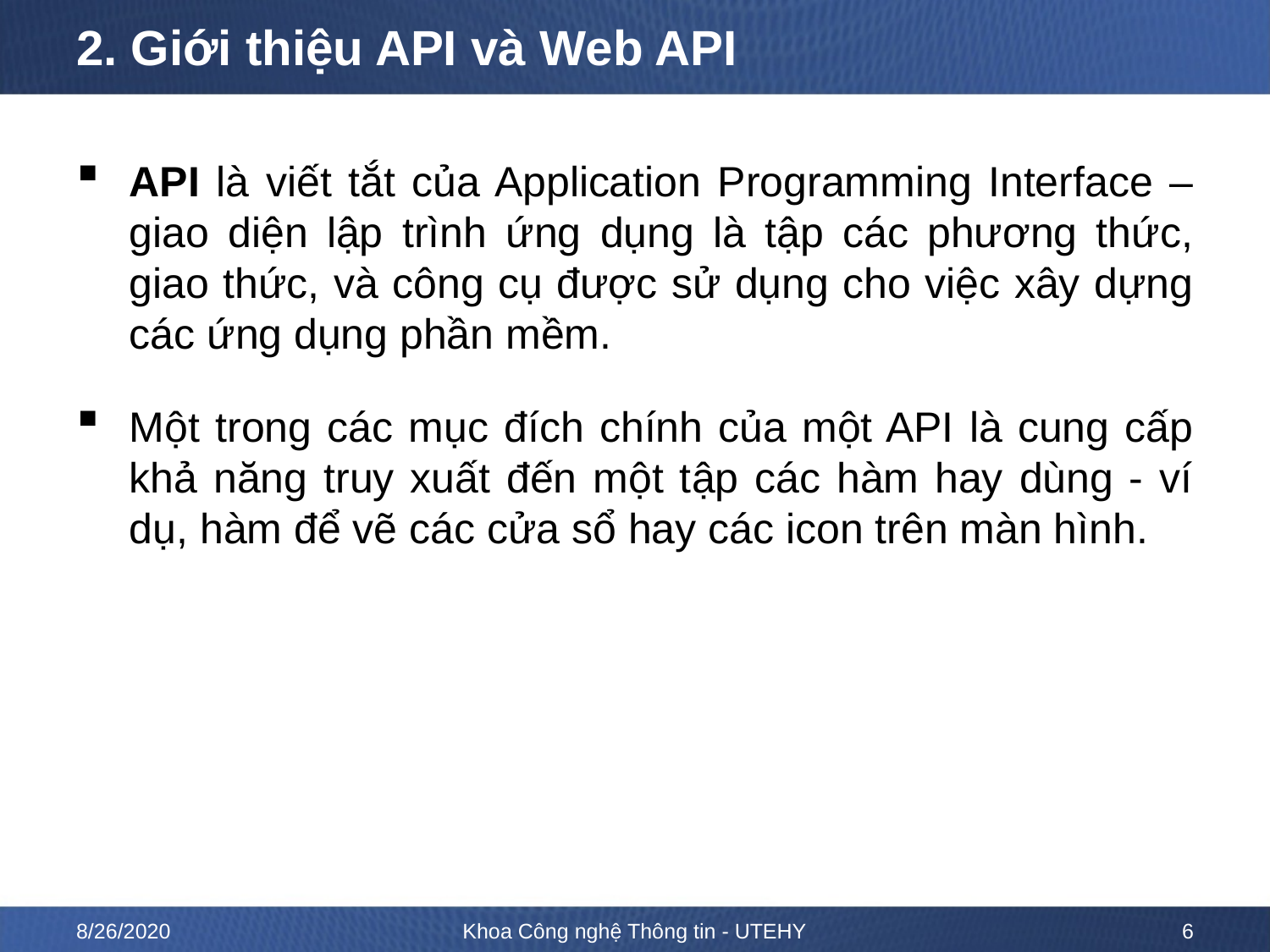

# 2. Giới thiệu API và Web API
API là viết tắt của Application Programming Interface – giao diện lập trình ứng dụng là tập các phương thức, giao thức, và công cụ được sử dụng cho việc xây dựng các ứng dụng phần mềm.
Một trong các mục đích chính của một API là cung cấp khả năng truy xuất đến một tập các hàm hay dùng - ví dụ, hàm để vẽ các cửa sổ hay các icon trên màn hình.

8/26/2020
Khoa Công nghệ Thông tin - UTEHY
6